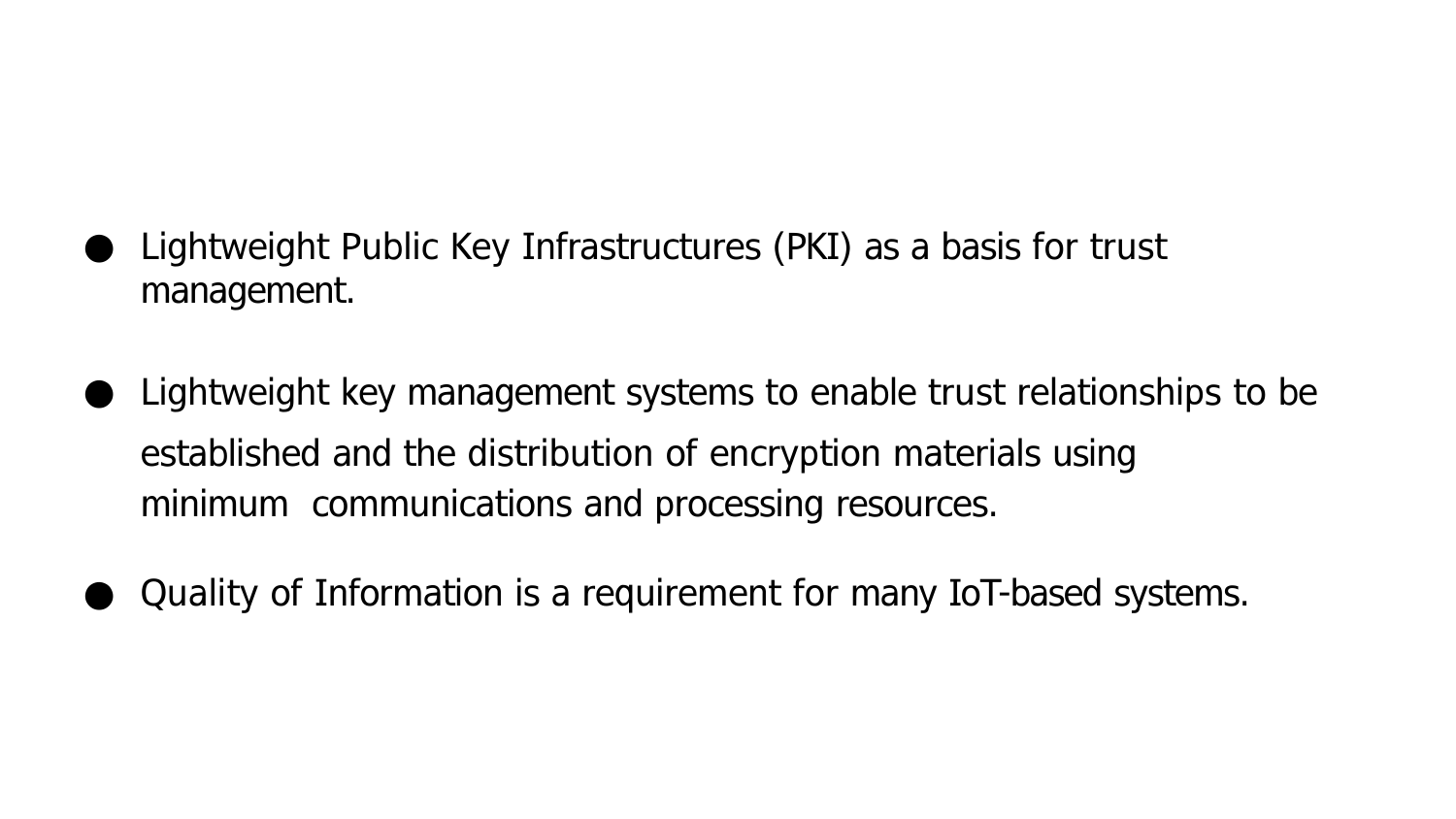

Lightweight Public Key Infrastructures (PKI) as a basis for trust management.
Lightweight key management systems to enable trust relationships to be
established and the distribution of encryption materials using minimum  communications and processing resources.

Quality of Information is a requirement for many IoT-based systems.